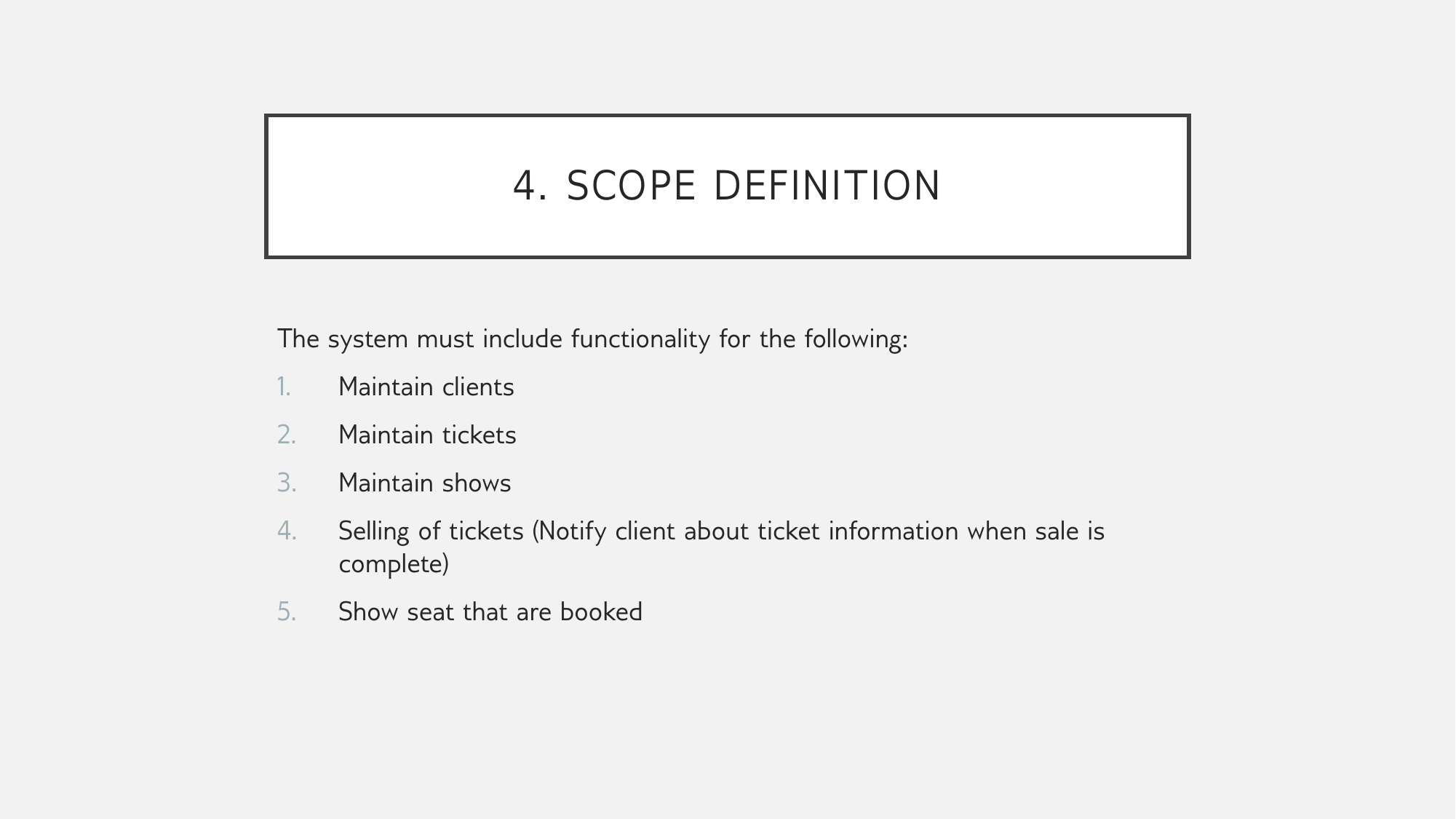

# 4. Scope Definition
The system must include functionality for the following:
Maintain clients
Maintain tickets
Maintain shows
Selling of tickets (Notify client about ticket information when sale is complete)
Show seat that are booked